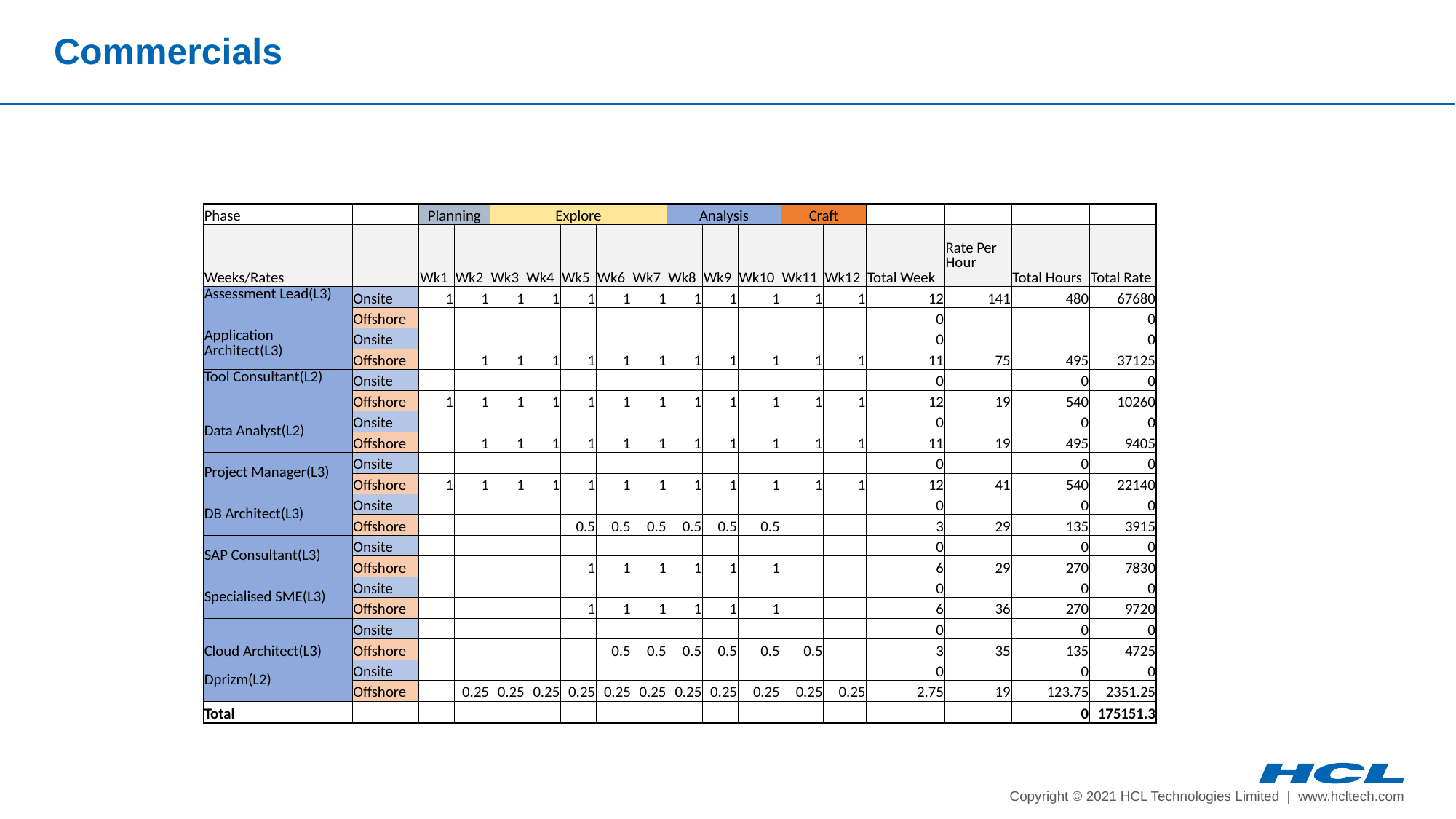

# Commercials
| Phase |  | Planning |  | Explore |  |  |  |  | Analysis |  |  | Craft |  |  |  |  |  |
| --- | --- | --- | --- | --- | --- | --- | --- | --- | --- | --- | --- | --- | --- | --- | --- | --- | --- |
| Weeks/Rates |  | Wk1 | Wk2 | Wk3 | Wk4 | Wk5 | Wk6 | Wk7 | Wk8 | Wk9 | Wk10 | Wk11 | Wk12 | Total Week | Rate Per Hour | Total Hours | Total Rate |
| Assessment Lead(L3) | Onsite | 1 | 1 | 1 | 1 | 1 | 1 | 1 | 1 | 1 | 1 | 1 | 1 | 12 | 141 | 480 | 67680 |
|  | Offshore |  |  |  |  |  |  |  |  |  |  |  |  | 0 |  |  | 0 |
| Application Architect(L3) | Onsite |  |  |  |  |  |  |  |  |  |  |  |  | 0 |  |  | 0 |
|  | Offshore |  | 1 | 1 | 1 | 1 | 1 | 1 | 1 | 1 | 1 | 1 | 1 | 11 | 75 | 495 | 37125 |
| Tool Consultant(L2) | Onsite |  |  |  |  |  |  |  |  |  |  |  |  | 0 |  | 0 | 0 |
|  | Offshore | 1 | 1 | 1 | 1 | 1 | 1 | 1 | 1 | 1 | 1 | 1 | 1 | 12 | 19 | 540 | 10260 |
| Data Analyst(L2) | Onsite |  |  |  |  |  |  |  |  |  |  |  |  | 0 |  | 0 | 0 |
|  | Offshore |  | 1 | 1 | 1 | 1 | 1 | 1 | 1 | 1 | 1 | 1 | 1 | 11 | 19 | 495 | 9405 |
| Project Manager(L3) | Onsite |  |  |  |  |  |  |  |  |  |  |  |  | 0 |  | 0 | 0 |
|  | Offshore | 1 | 1 | 1 | 1 | 1 | 1 | 1 | 1 | 1 | 1 | 1 | 1 | 12 | 41 | 540 | 22140 |
| DB Architect(L3) | Onsite |  |  |  |  |  |  |  |  |  |  |  |  | 0 |  | 0 | 0 |
|  | Offshore |  |  |  |  | 0.5 | 0.5 | 0.5 | 0.5 | 0.5 | 0.5 |  |  | 3 | 29 | 135 | 3915 |
| SAP Consultant(L3) | Onsite |  |  |  |  |  |  |  |  |  |  |  |  | 0 |  | 0 | 0 |
|  | Offshore |  |  |  |  | 1 | 1 | 1 | 1 | 1 | 1 |  |  | 6 | 29 | 270 | 7830 |
| Specialised SME(L3) | Onsite |  |  |  |  |  |  |  |  |  |  |  |  | 0 |  | 0 | 0 |
|  | Offshore |  |  |  |  | 1 | 1 | 1 | 1 | 1 | 1 |  |  | 6 | 36 | 270 | 9720 |
| Cloud Architect(L3) | Onsite |  |  |  |  |  |  |  |  |  |  |  |  | 0 |  | 0 | 0 |
|  | Offshore |  |  |  |  |  | 0.5 | 0.5 | 0.5 | 0.5 | 0.5 | 0.5 |  | 3 | 35 | 135 | 4725 |
| Dprizm(L2) | Onsite |  |  |  |  |  |  |  |  |  |  |  |  | 0 |  | 0 | 0 |
|  | Offshore |  | 0.25 | 0.25 | 0.25 | 0.25 | 0.25 | 0.25 | 0.25 | 0.25 | 0.25 | 0.25 | 0.25 | 2.75 | 19 | 123.75 | 2351.25 |
| Total |  |  |  |  |  |  |  |  |  |  |  |  |  |  |  | 0 | 175151.3 |